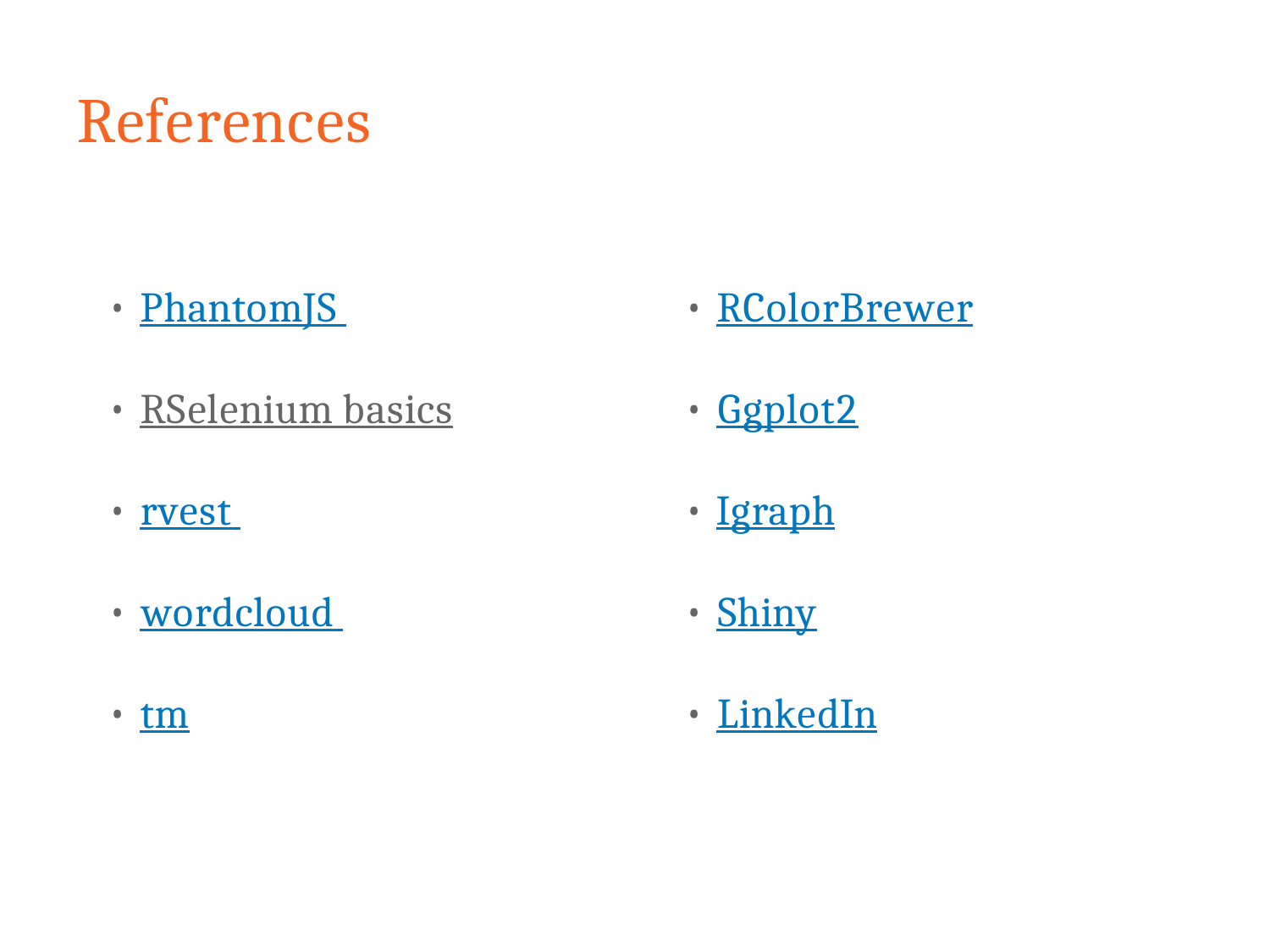

# References
PhantomJS
RSelenium basics
rvest
wordcloud
tm
RColorBrewer
Ggplot2
Igraph
Shiny
LinkedIn